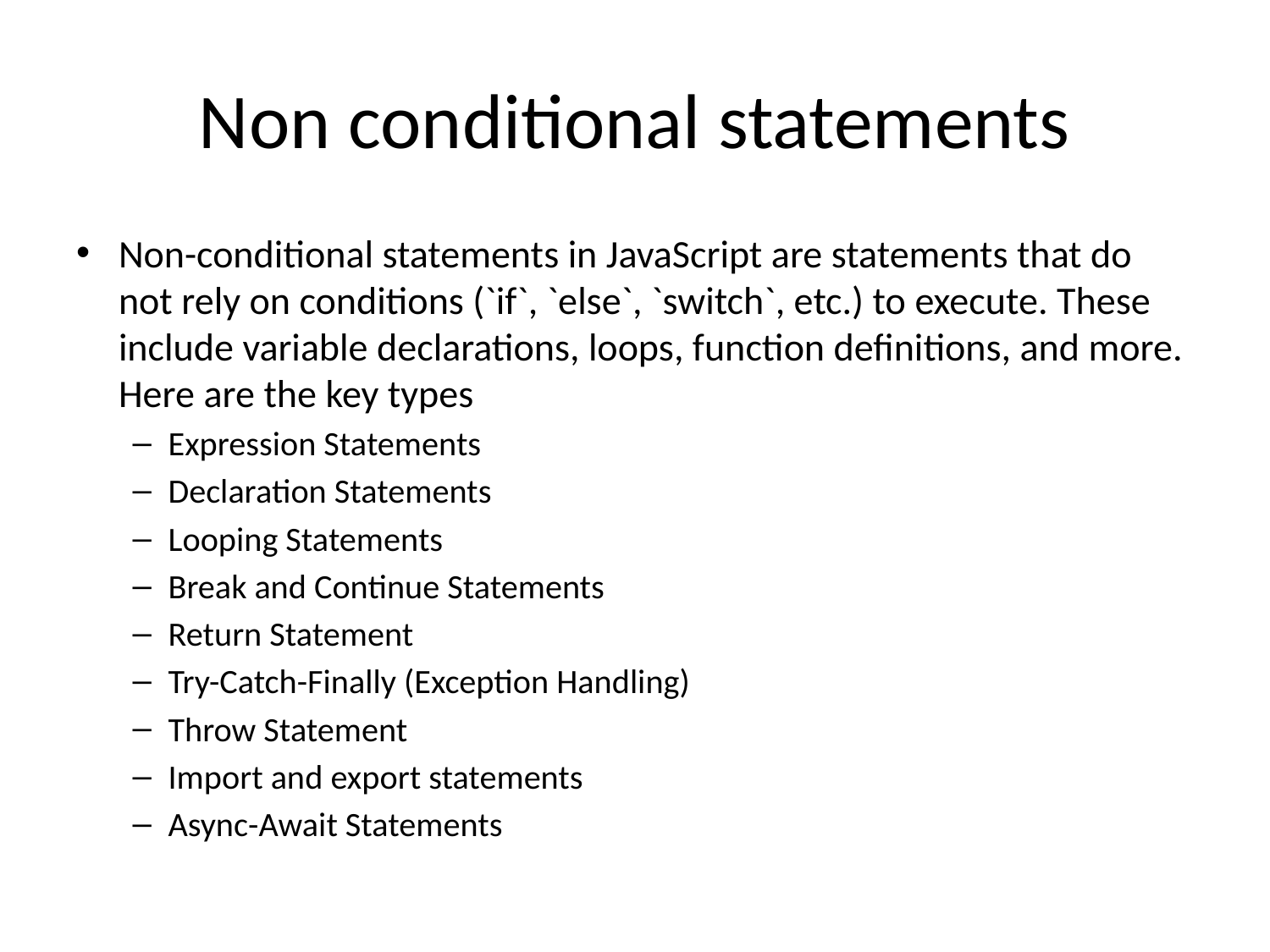

# Non conditional statements
Non-conditional statements in JavaScript are statements that do not rely on conditions (`if`, `else`, `switch`, etc.) to execute. These include variable declarations, loops, function definitions, and more. Here are the key types
Expression Statements
Declaration Statements
Looping Statements
Break and Continue Statements
Return Statement
Try-Catch-Finally (Exception Handling)
Throw Statement
Import and export statements
Async-Await Statements